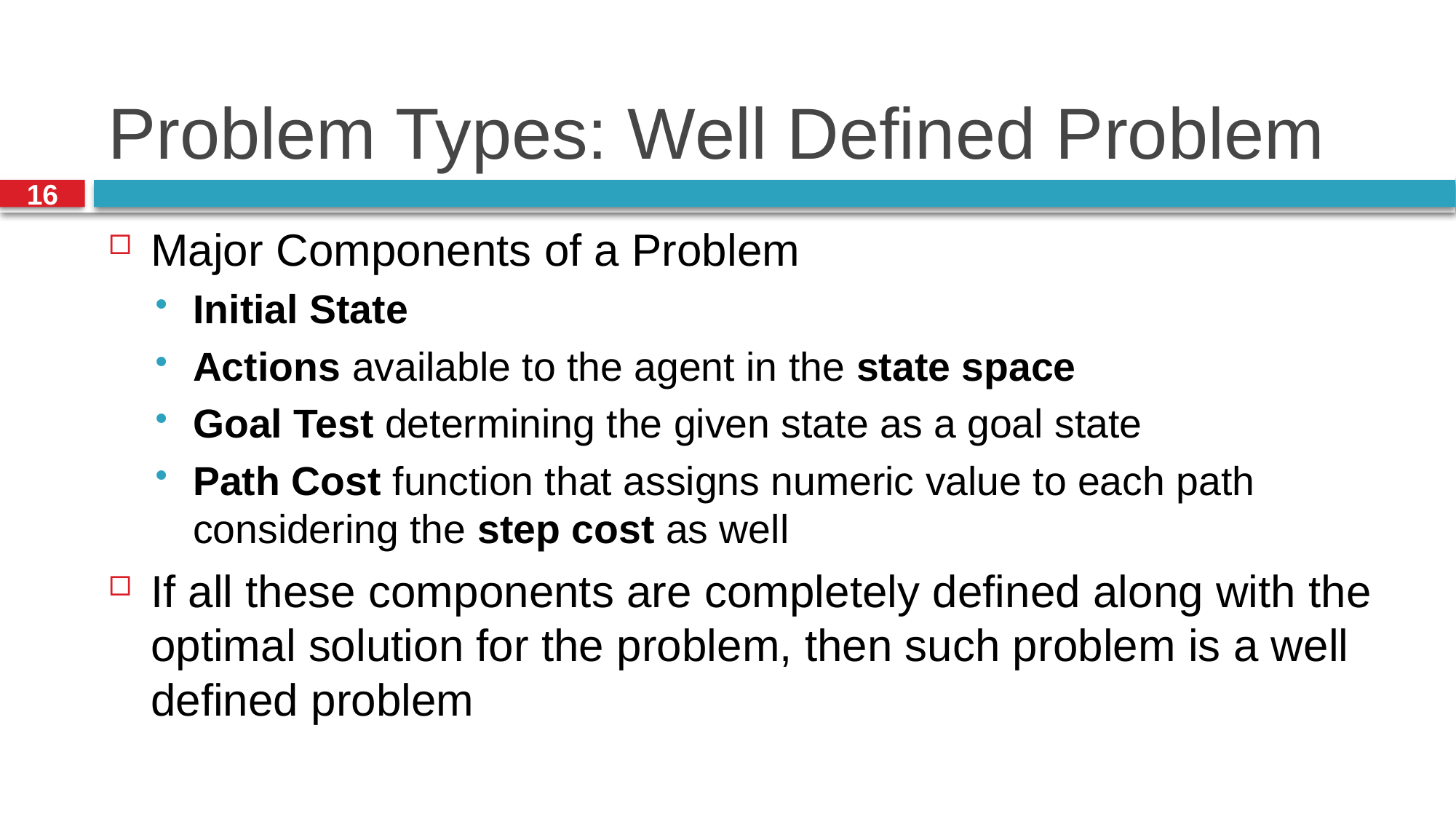

# Problem Types: Well Defined Problem
16
Major Components of a Problem
Initial State
Actions available to the agent in the state space
Goal Test determining the given state as a goal state
Path Cost function that assigns numeric value to each path considering the step cost as well
If all these components are completely defined along with the optimal solution for the problem, then such problem is a well defined problem